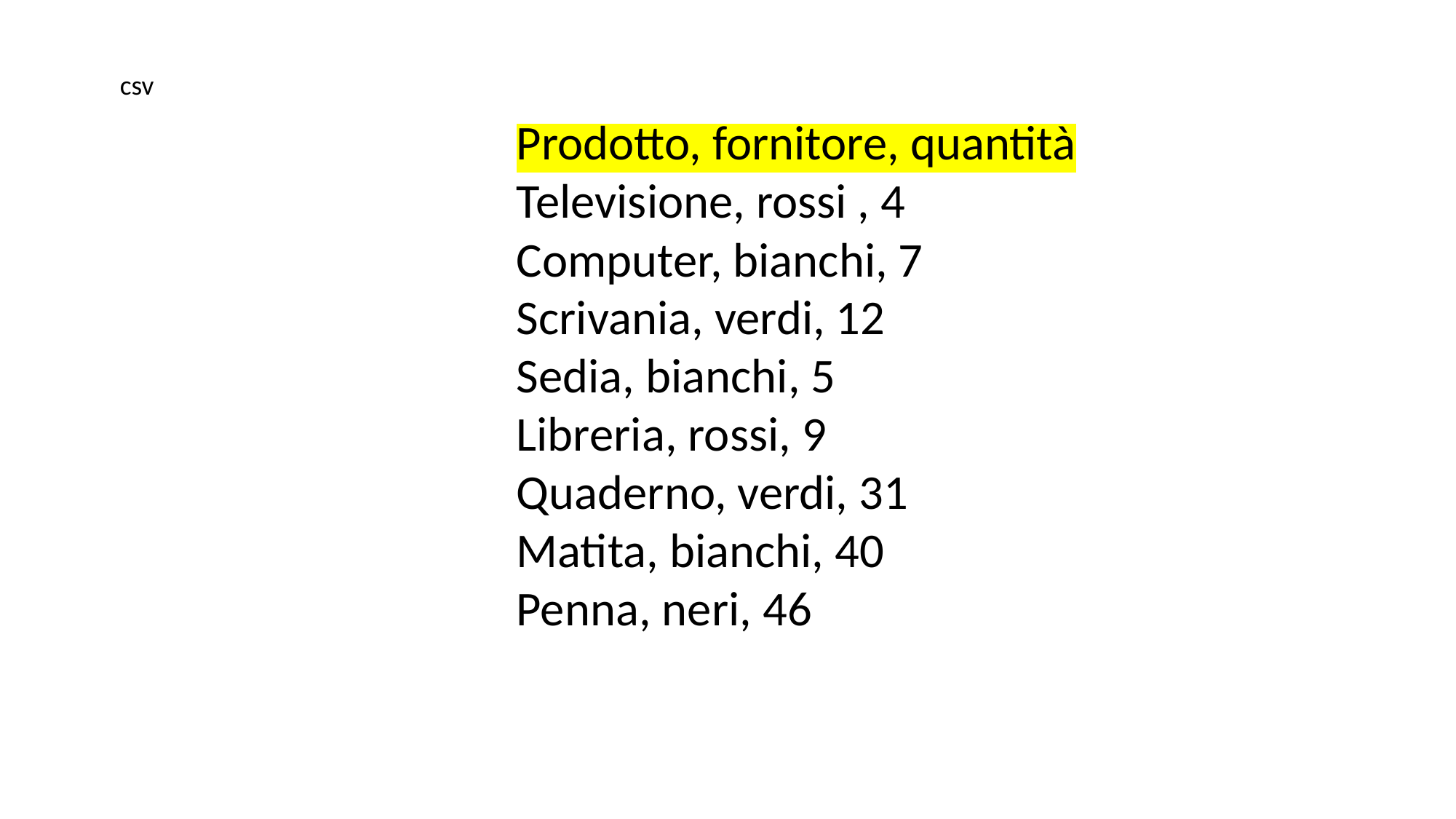

csv
Prodotto, fornitore, quantità
Televisione, rossi , 4
Computer, bianchi, 7
Scrivania, verdi, 12
Sedia, bianchi, 5
Libreria, rossi, 9
Quaderno, verdi, 31
Matita, bianchi, 40
Penna, neri, 46